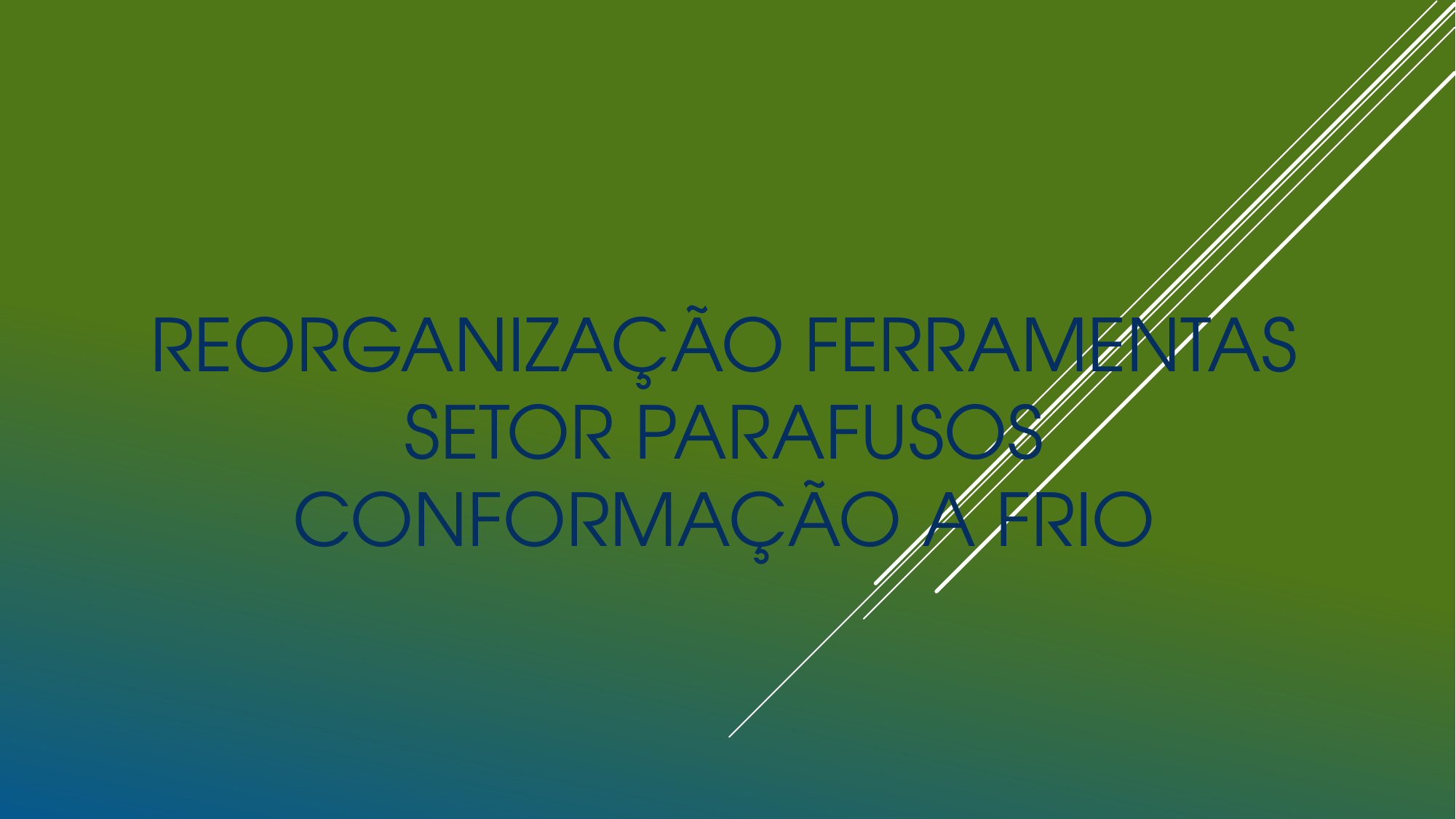

# reorganização Ferramentas Setor Parafusos Conformação a Frio